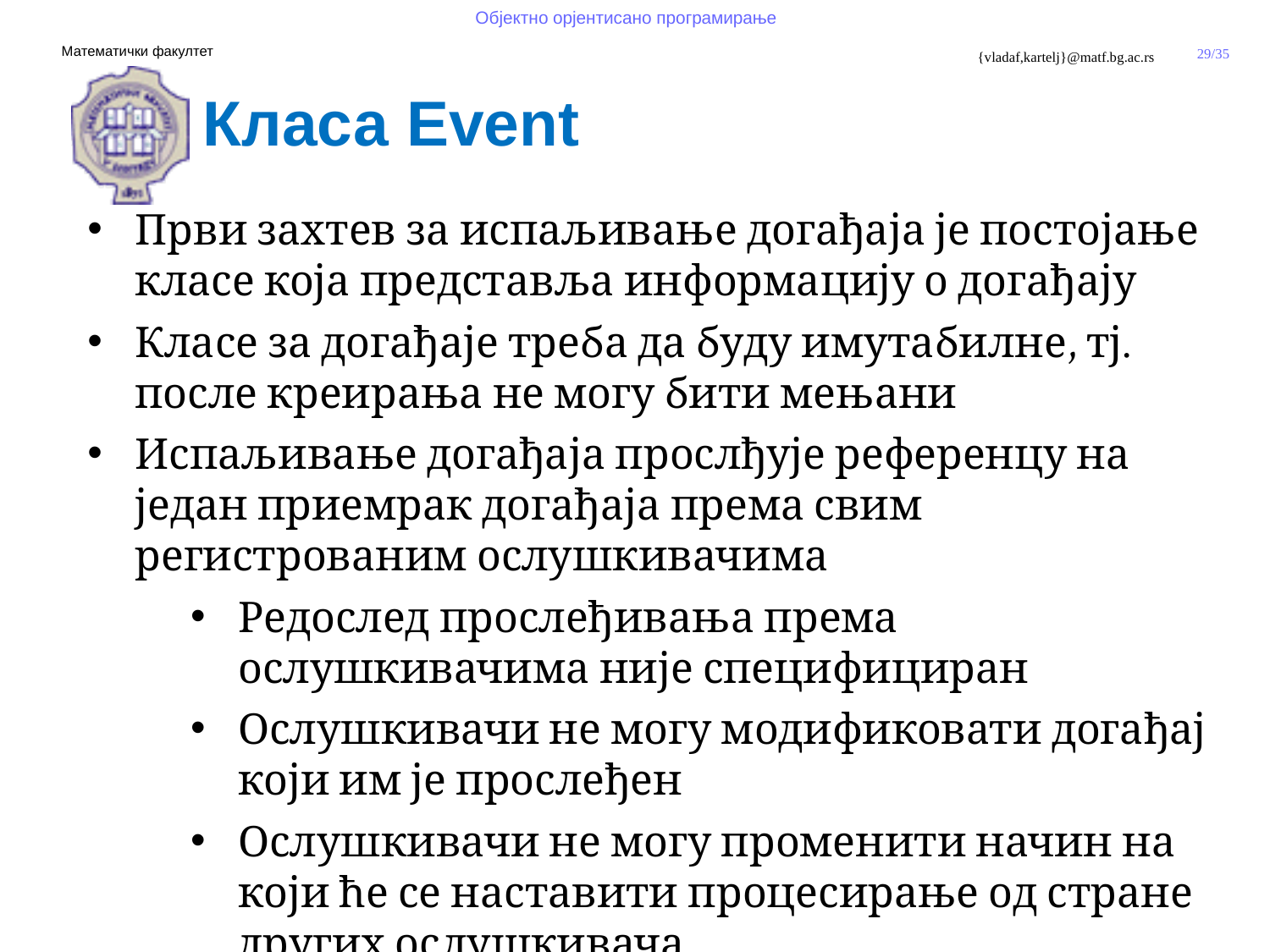

Класа Event
Први захтев за испаљивање догађаја је постојање класе која представља информацију о догађају
Класе за догађаје треба да буду имутабилне, тј. после креирања не могу бити мењани
Испаљивање догађаја прослђује референцу на један приемрак догађаја према свим регистрованим ослушкивачима
Редослед прослеђивања према ослушкивачима није специфициран
Ослушкивачи не могу модификовати догађај који им је прослеђен
Ослушкивачи не могу променити начин на који ће се наставити процесирање од стране других ослушкивача